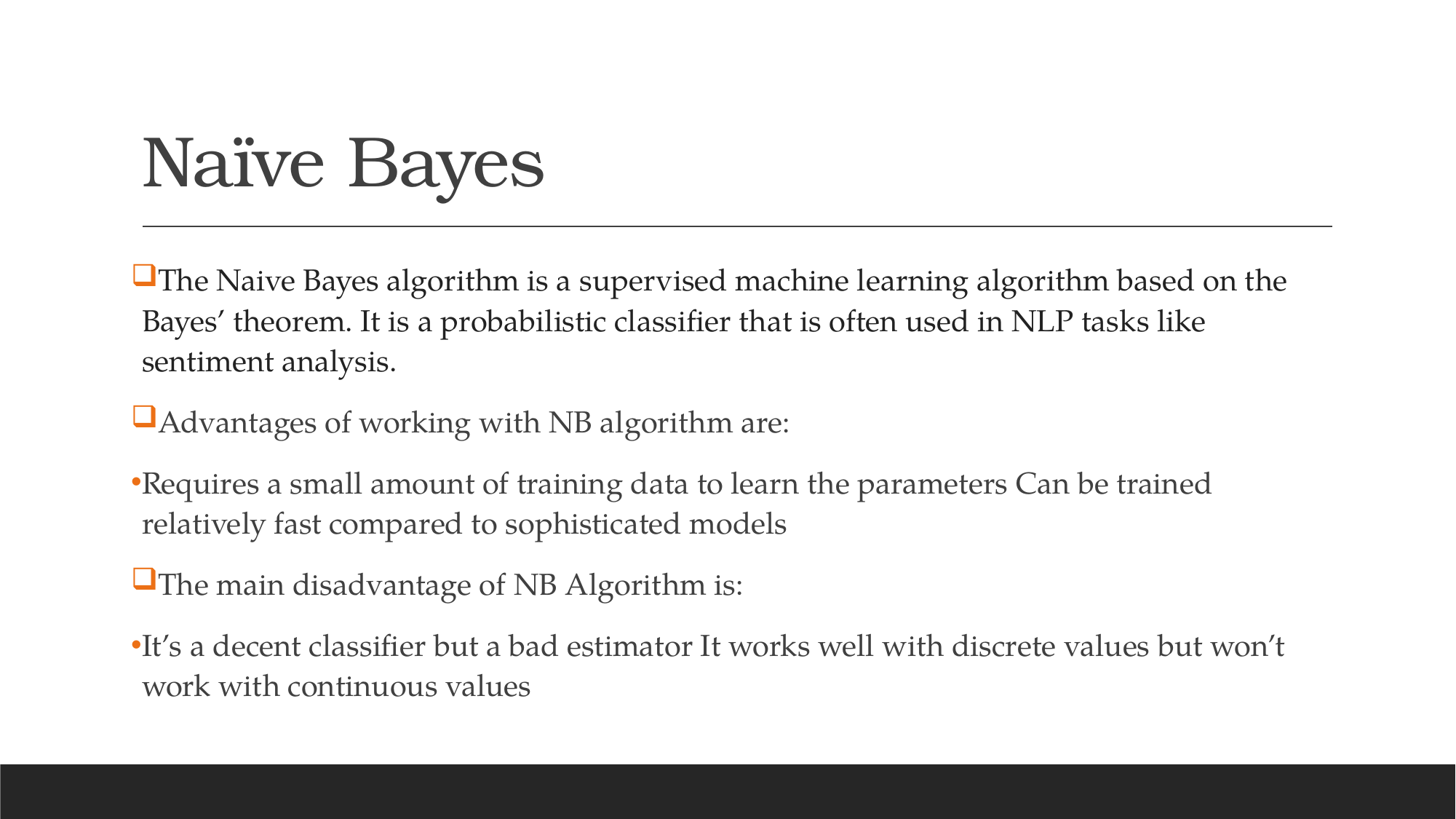

# Naïve Bayes
The Naive Bayes algorithm is a supervised machine learning algorithm based on the Bayes’ theorem. It is a probabilistic classifier that is often used in NLP tasks like sentiment analysis.
Advantages of working with NB algorithm are:
Requires a small amount of training data to learn the parameters Can be trained relatively fast compared to sophisticated models
The main disadvantage of NB Algorithm is:
It’s a decent classifier but a bad estimator It works well with discrete values but won’t work with continuous values